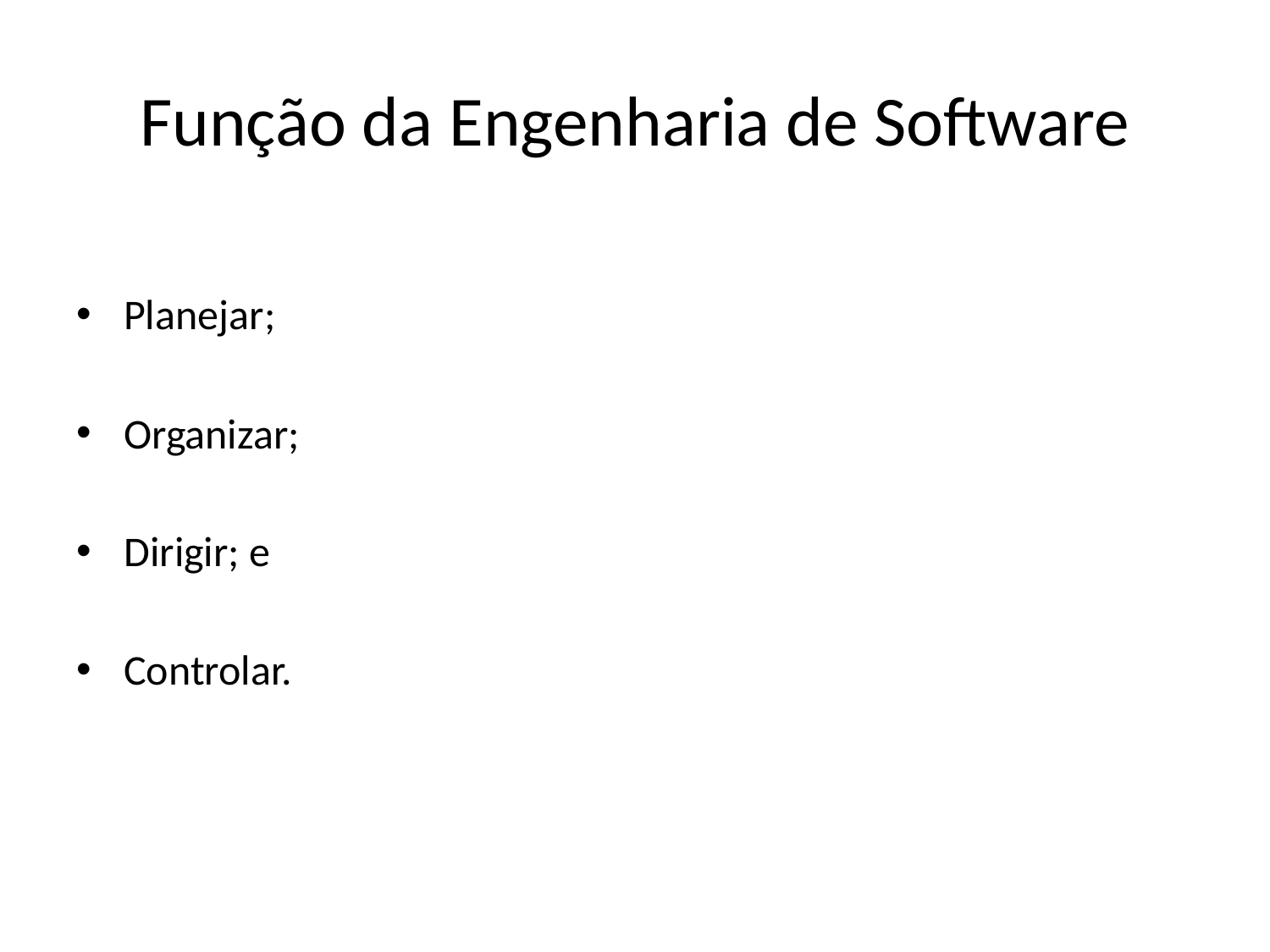

# Função da Engenharia de Software

Planejar;

Organizar;

Dirigir; e

Controlar.